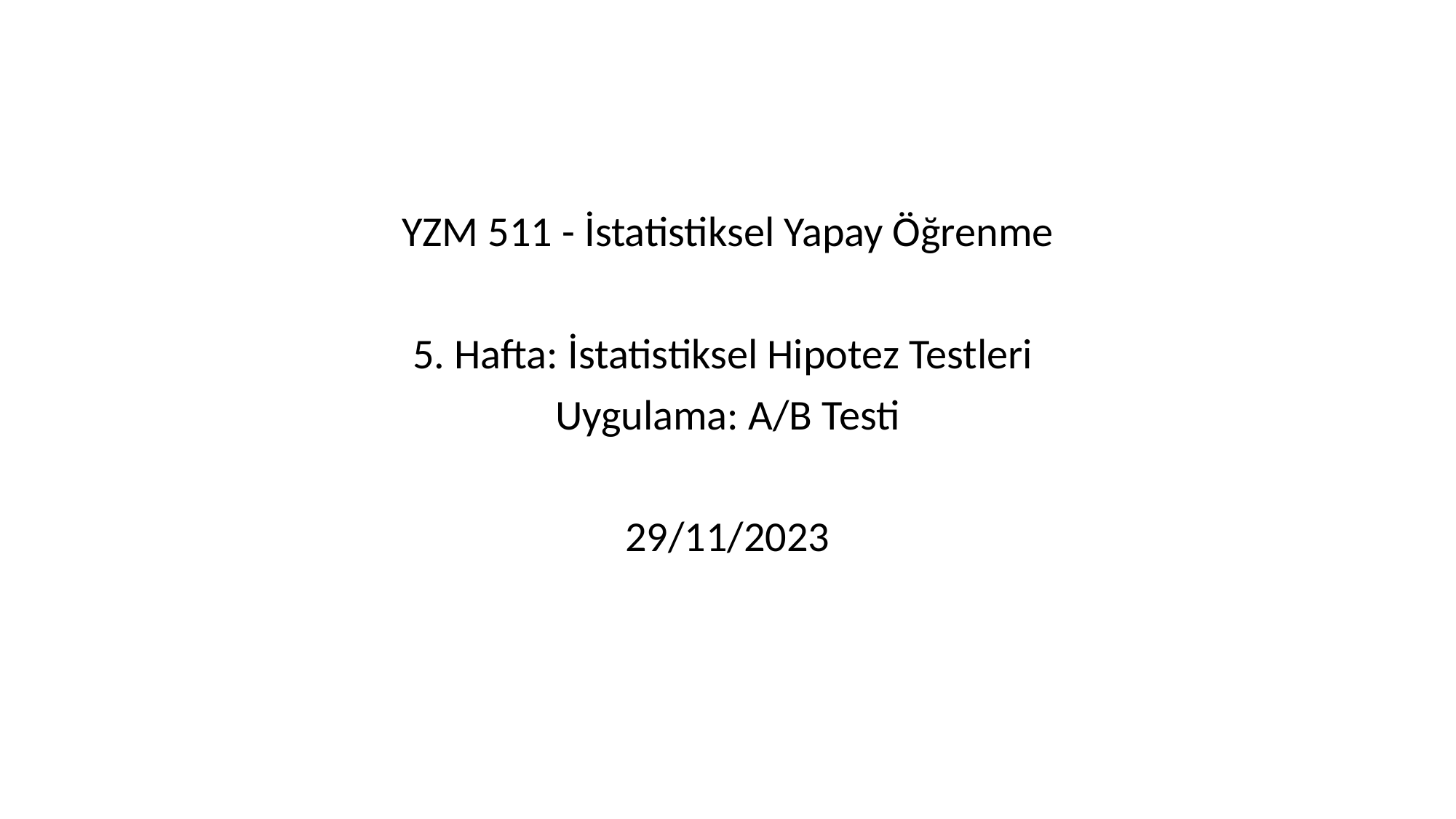

YZM 511 - İstatistiksel Yapay Öğrenme

5. Hafta: İstatistiksel Hipotez Testleri
Uygulama: A/B Testi

29/11/2023